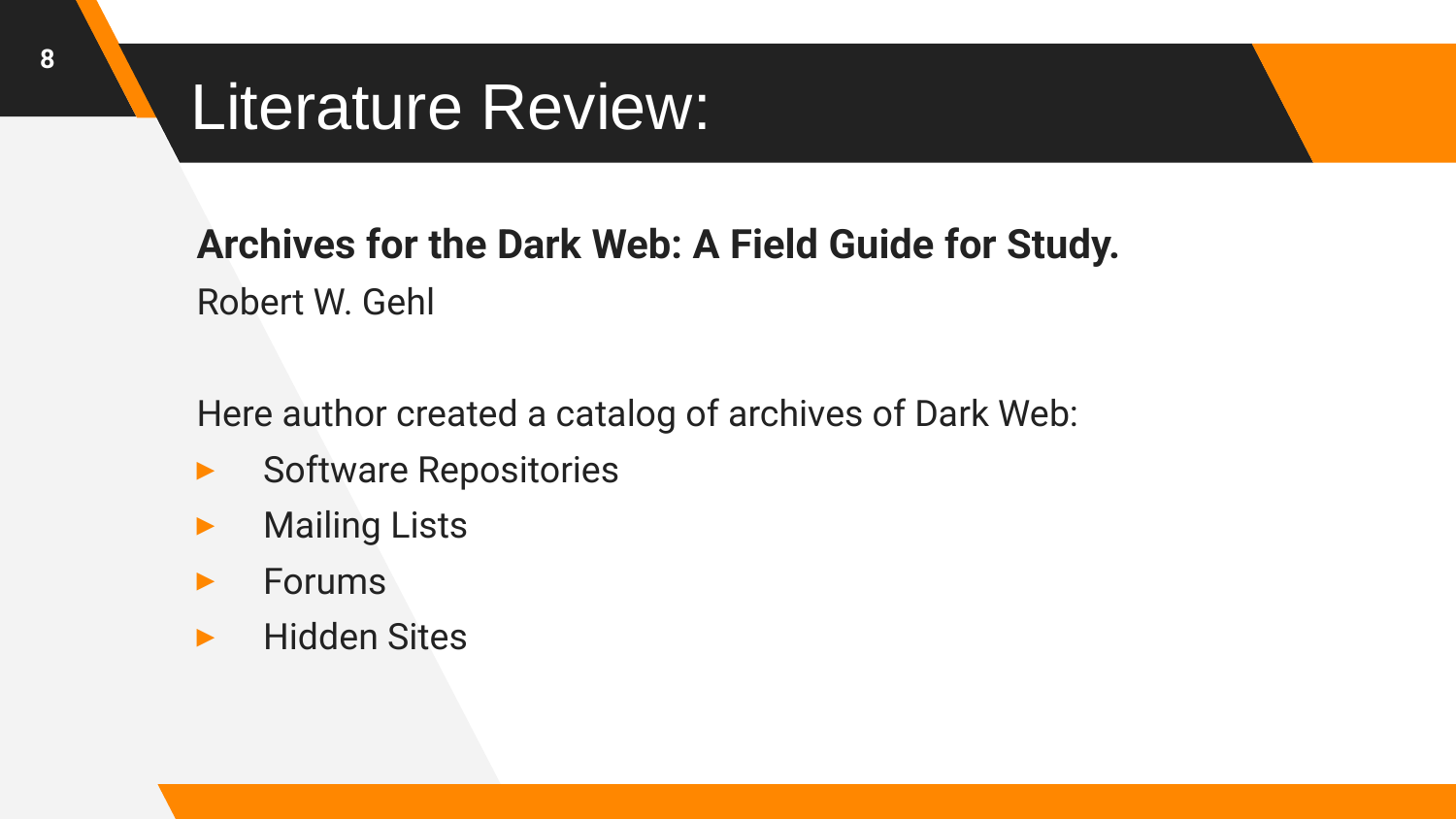

8
# Literature Review:
Archives for the Dark Web: A Field Guide for Study.
Robert W. Gehl

Here author created a catalog of archives of Dark Web:
Software Repositories
Mailing Lists
Forums
Hidden Sites